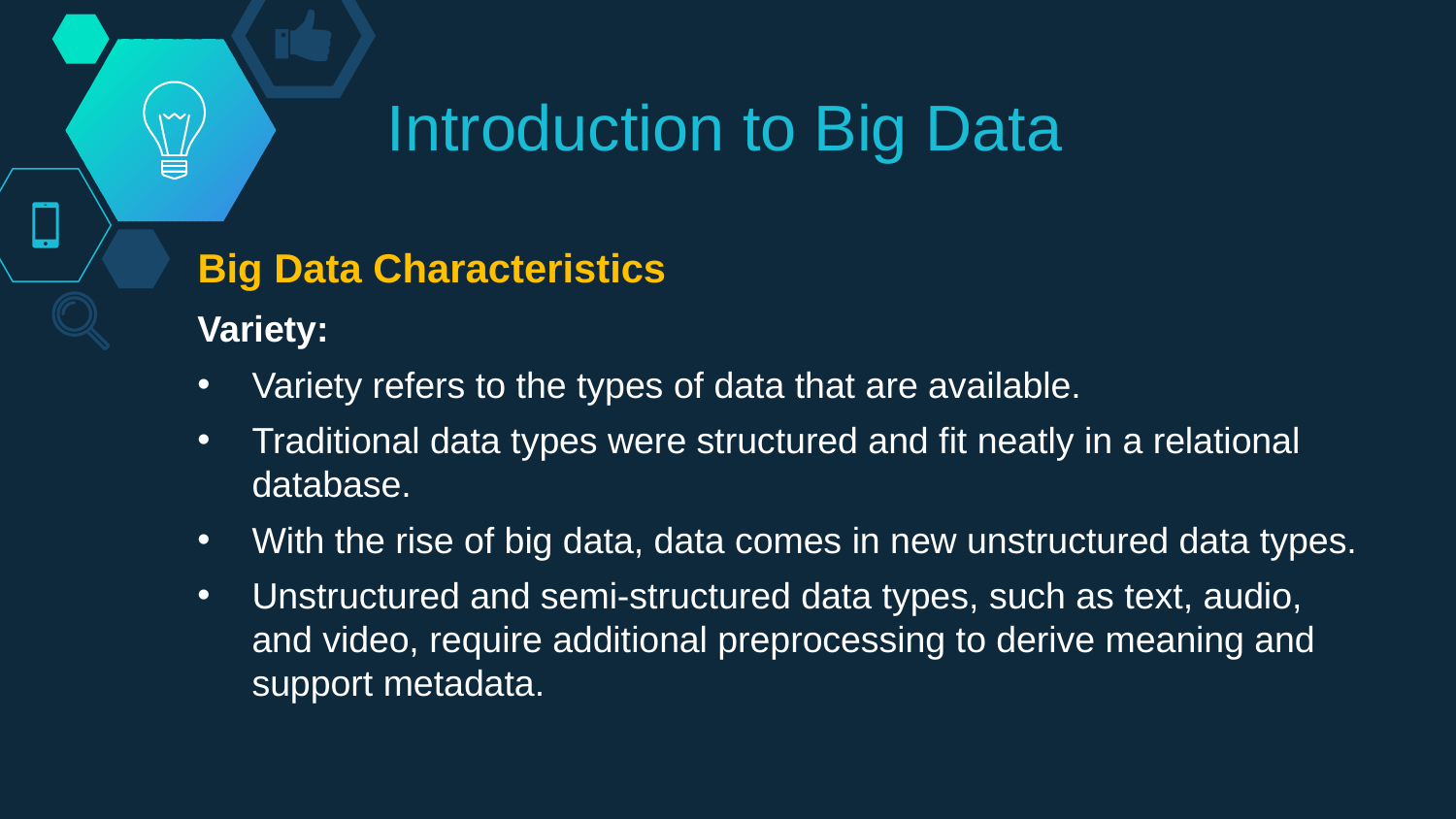

# Introduction to Big Data
Big Data Characteristics
Variety:
Variety refers to the types of data that are available.
Traditional data types were structured and fit neatly in a relational database.
With the rise of big data, data comes in new unstructured data types.
Unstructured and semi-structured data types, such as text, audio, and video, require additional preprocessing to derive meaning and support metadata.